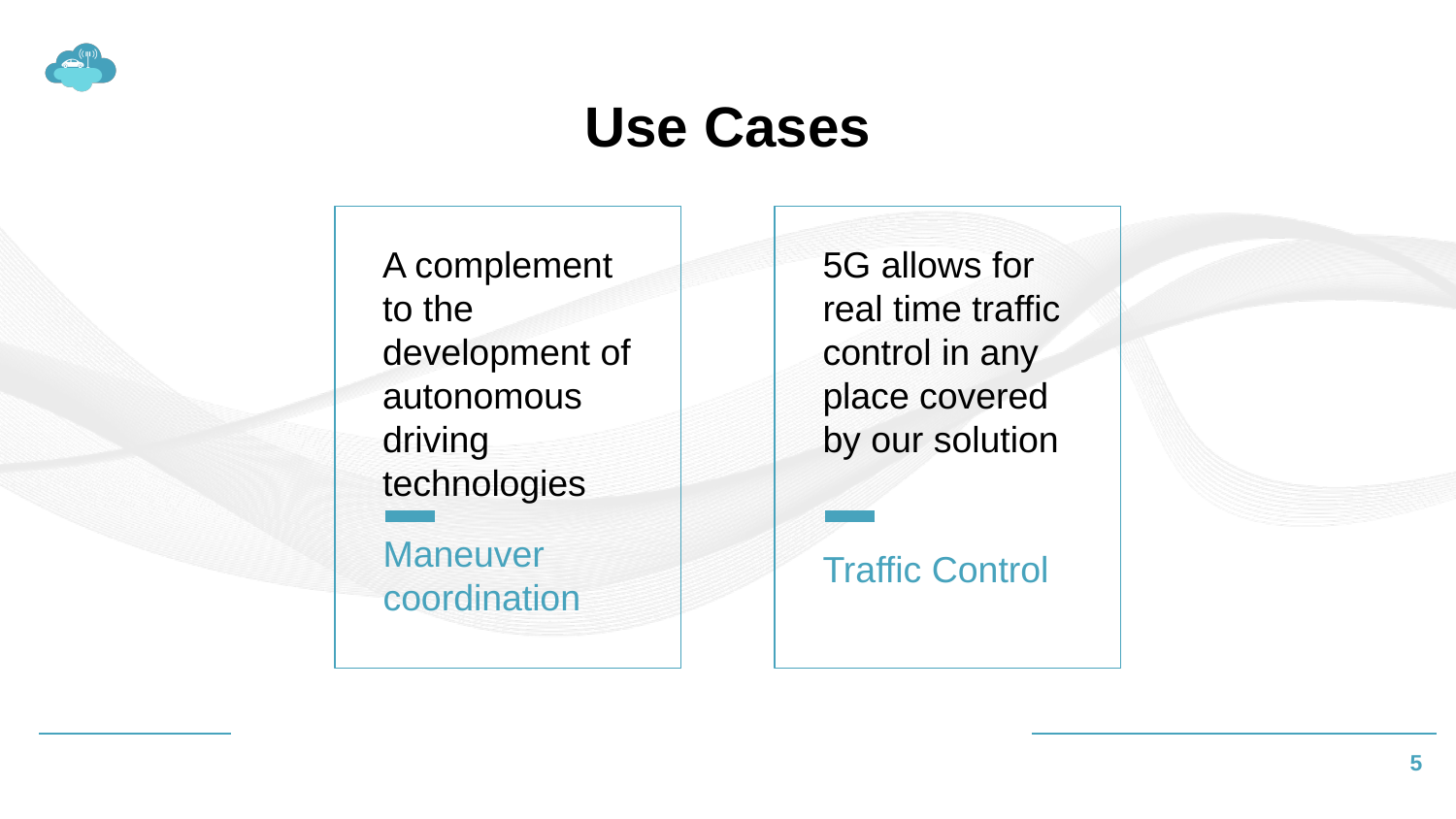

Use Cases

A complement to the development of autonomous driving technologies
5G allows for real time traffic control in any place covered by our solution

Maneuver coordination
Traffic Control